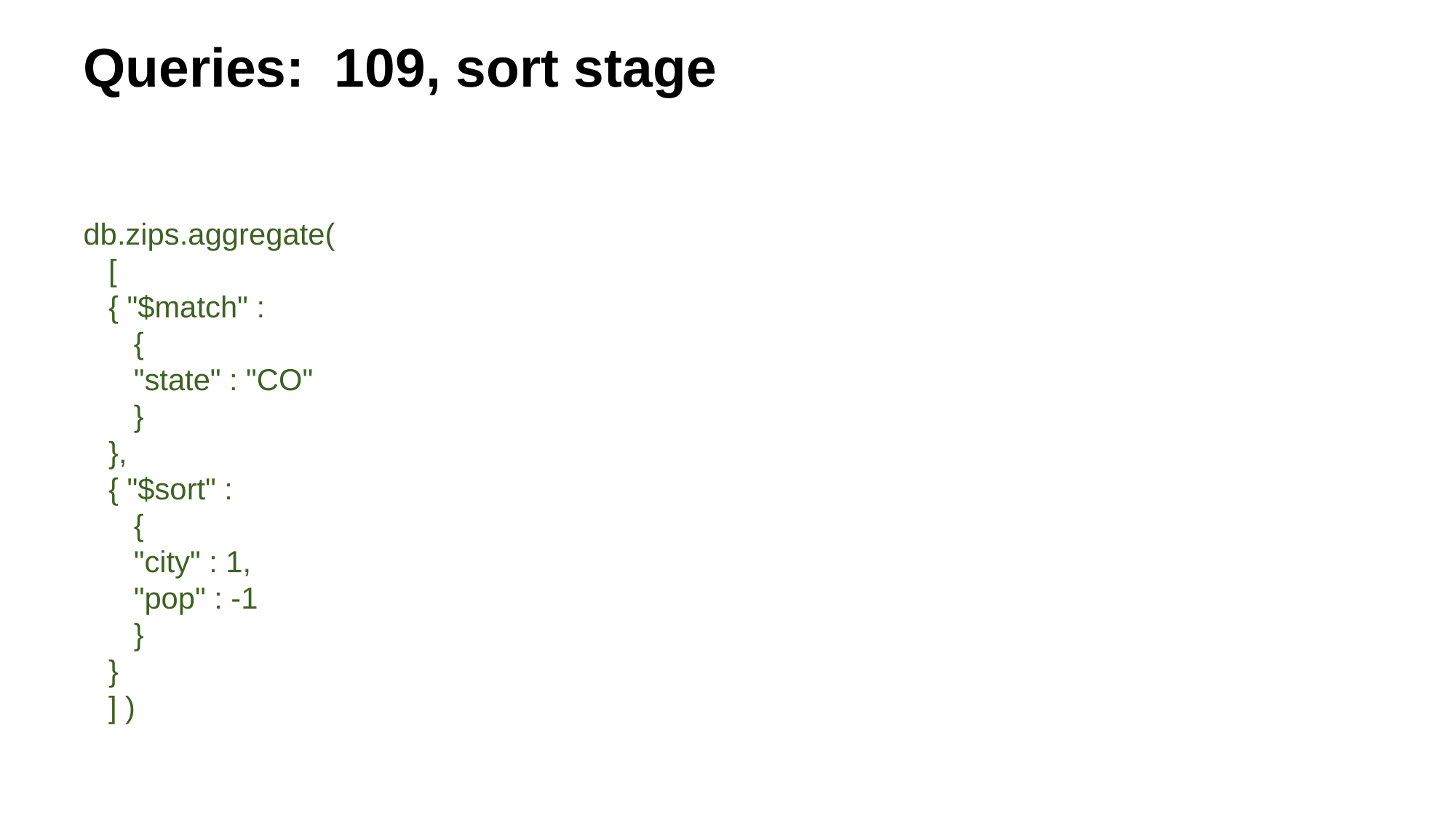

Queries:  109, sort stage
db.zips.aggregate(
   [
   { "$match" :
      {
      "state" : "CO"
      }
   },
   { "$sort" :
      {
      "city" : 1,
      "pop" : -1
      }
   }
   ] )